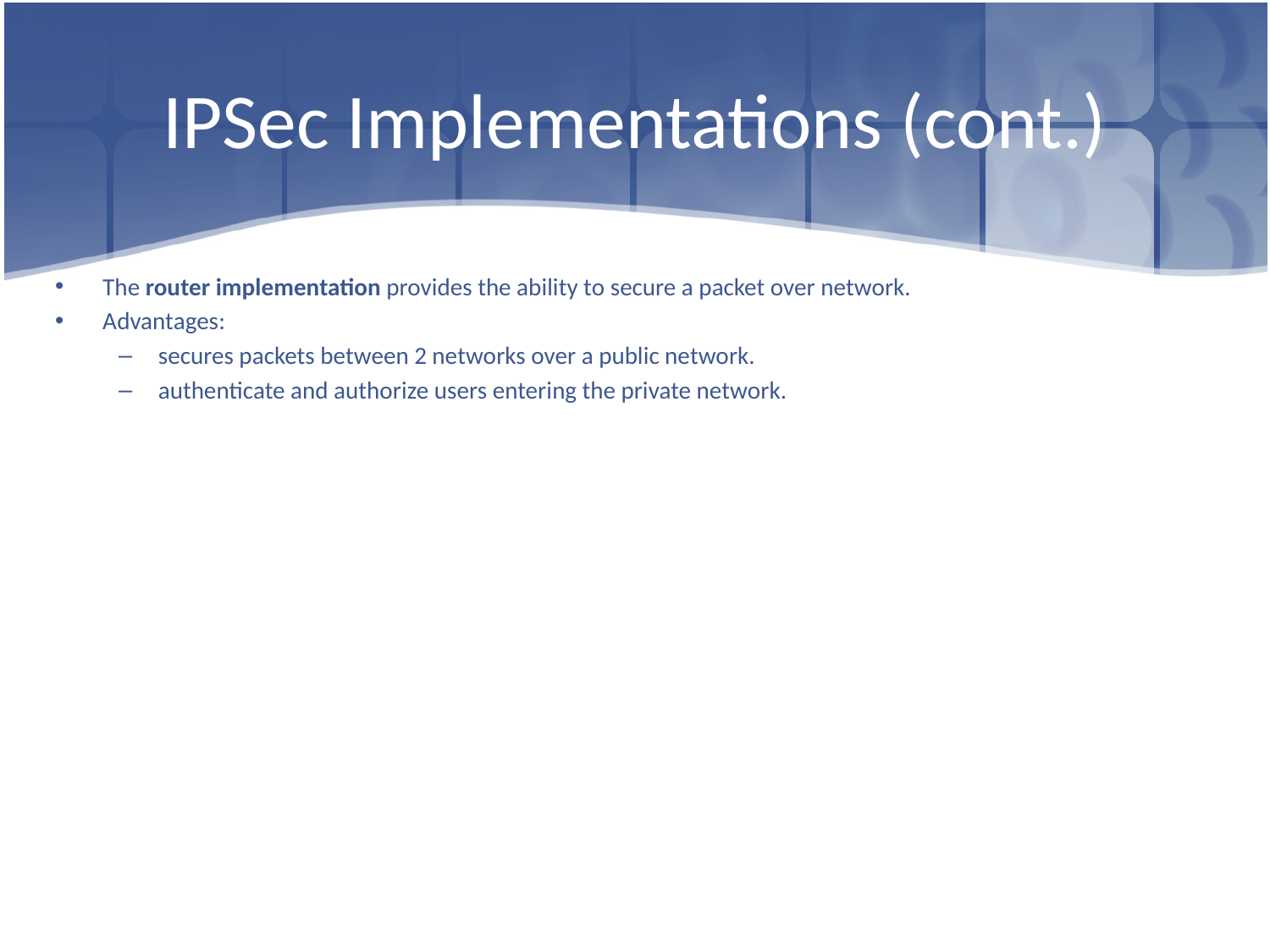

# IPSec Implementations (cont.)
The router implementation provides the ability to secure a packet over network.
Advantages:
secures packets between 2 networks over a public network.
authenticate and authorize users entering the private network.